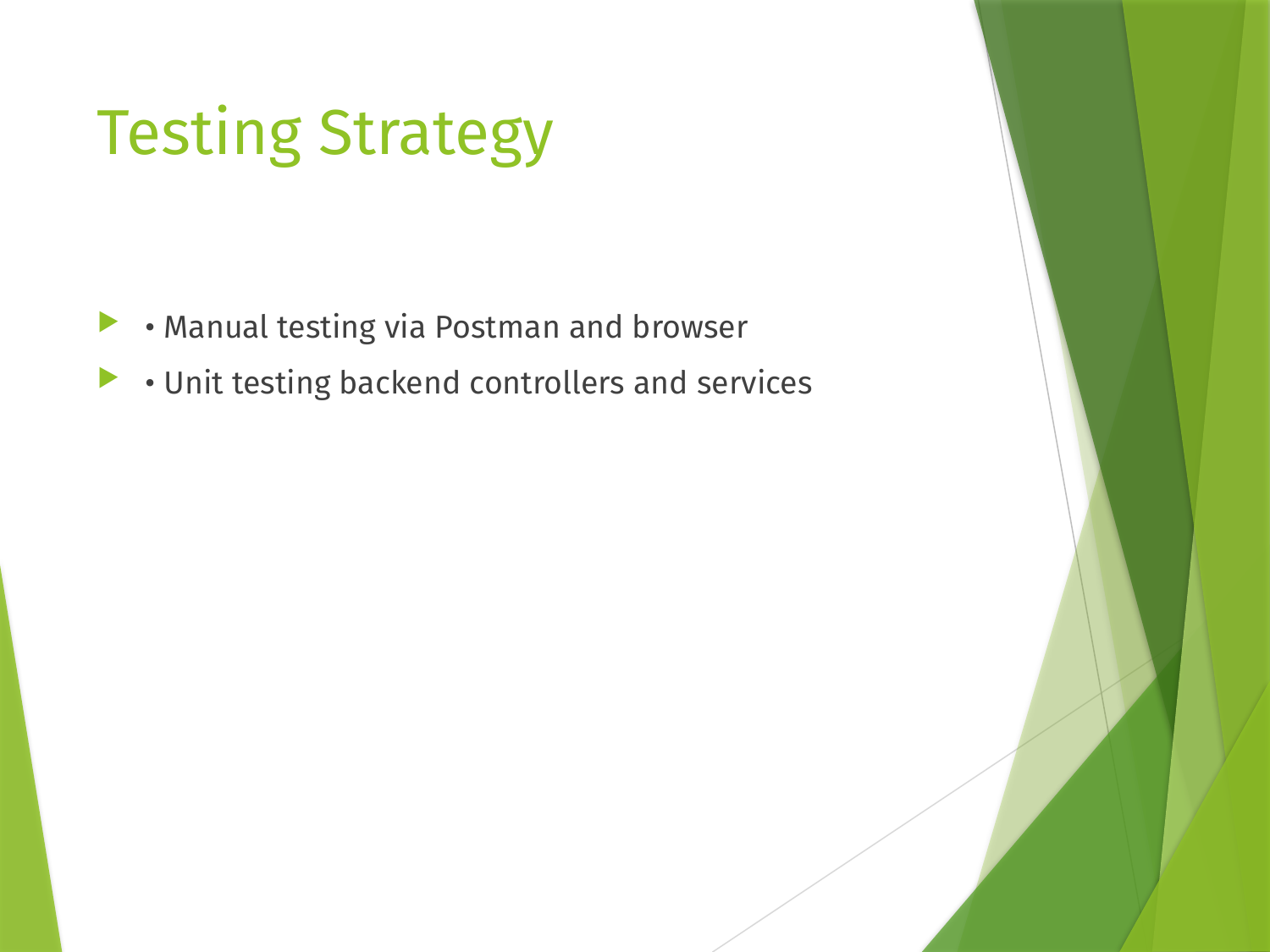

# Testing Strategy
• Manual testing via Postman and browser
• Unit testing backend controllers and services